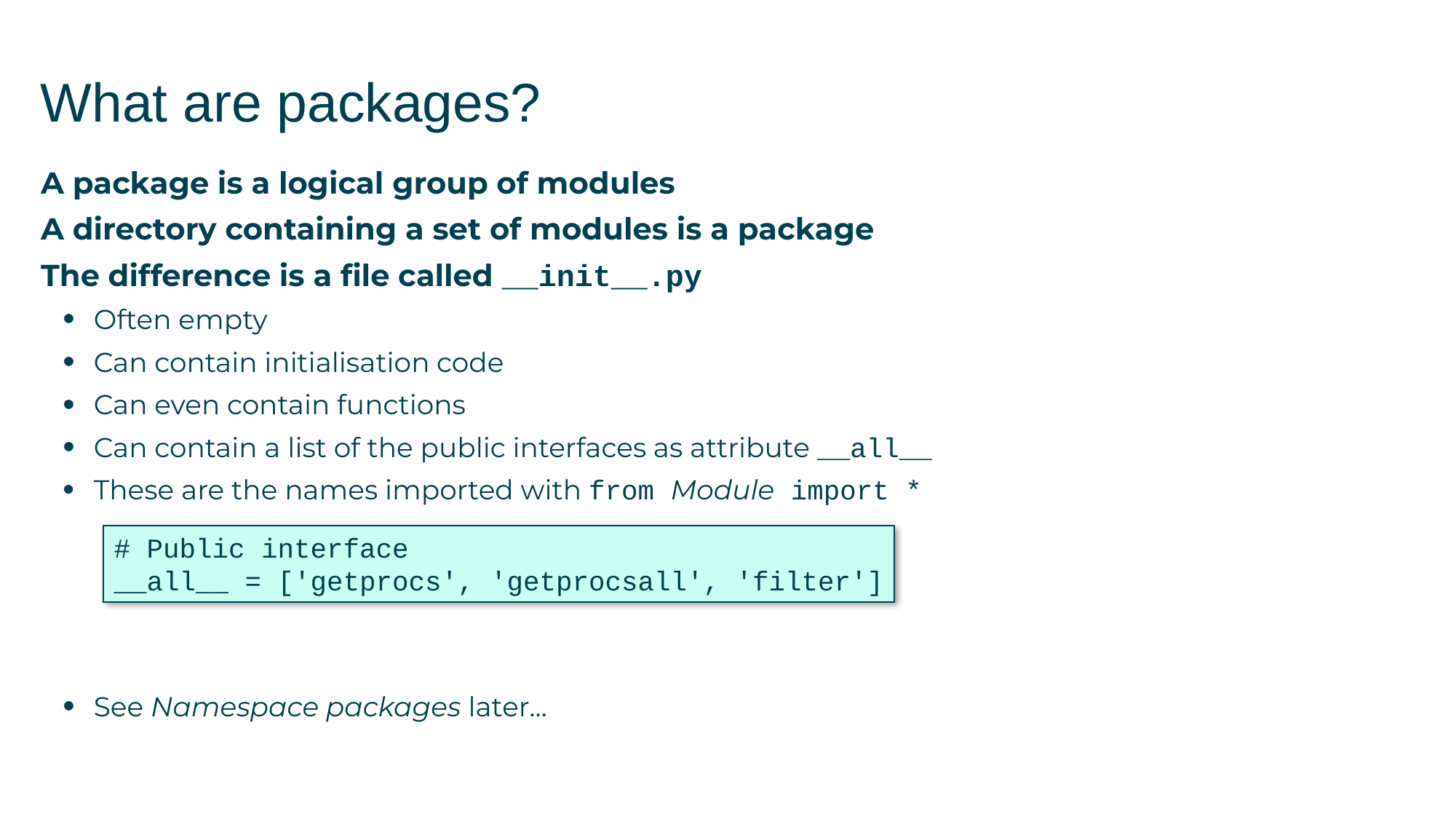

# What are packages?
A package is a logical group of modules
A directory containing a set of modules is a package
The difference is a file called __init__.py
Often empty
Can contain initialisation code
Can even contain functions
Can contain a list of the public interfaces as attribute __all__
These are the names imported with from Module import *

See Namespace packages later…

# Public interface
__all__ = ['getprocs', 'getprocsall', 'filter']